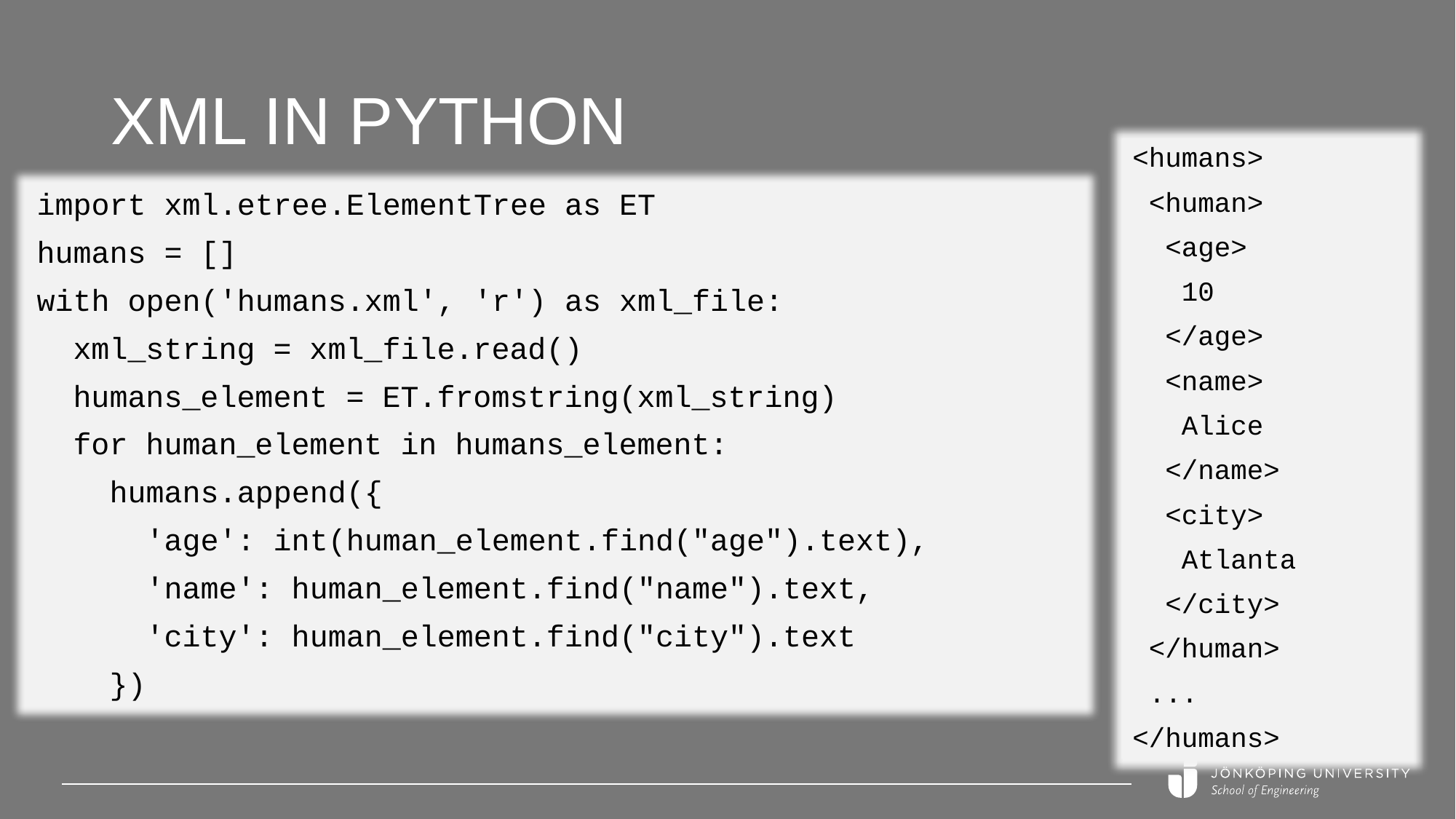

# XML in Python
<humans>
 <human>
  <age>
   10
  </age>
  <name>
   Alice
  </name>
  <city>
   Atlanta
  </city>
 </human>
 ...
</humans>
import xml.etree.ElementTree as ET
humans = []
with open('humans.xml', 'r') as xml_file:
  xml_string = xml_file.read()
  humans_element = ET.fromstring(xml_string)
  for human_element in humans_element:
    humans.append({
      'age': int(human_element.find("age").text),
      'name': human_element.find("name").text,
      'city': human_element.find("city").text
    })